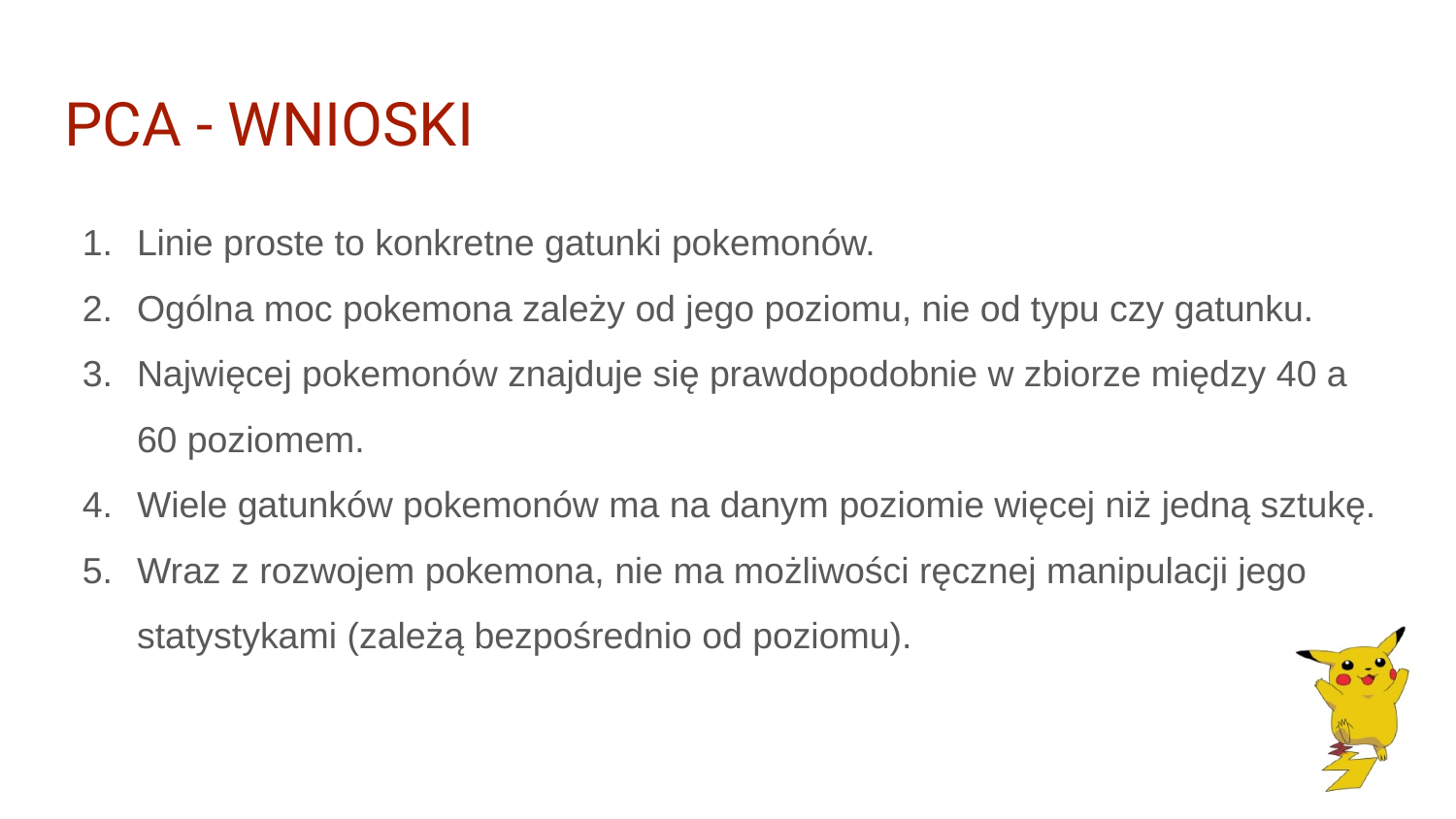

# PCA - WNIOSKI
Linie proste to konkretne gatunki pokemonów.
Ogólna moc pokemona zależy od jego poziomu, nie od typu czy gatunku.
Najwięcej pokemonów znajduje się prawdopodobnie w zbiorze między 40 a 60 poziomem.
Wiele gatunków pokemonów ma na danym poziomie więcej niż jedną sztukę.
Wraz z rozwojem pokemona, nie ma możliwości ręcznej manipulacji jego statystykami (zależą bezpośrednio od poziomu).